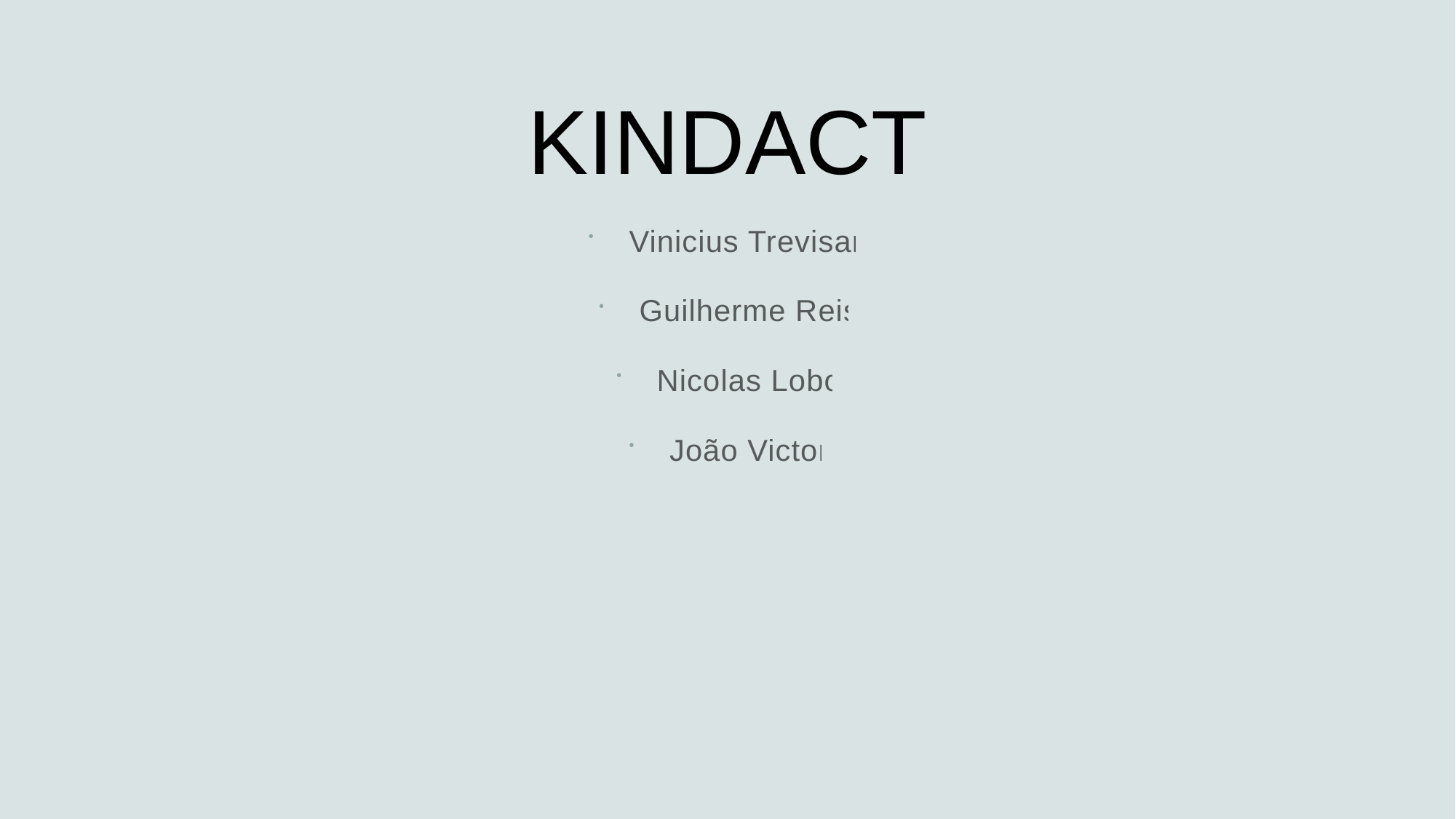

# KINDACT
Vinicius Trevisan
Guilherme Reis
Nicolas Lobo
João Victor